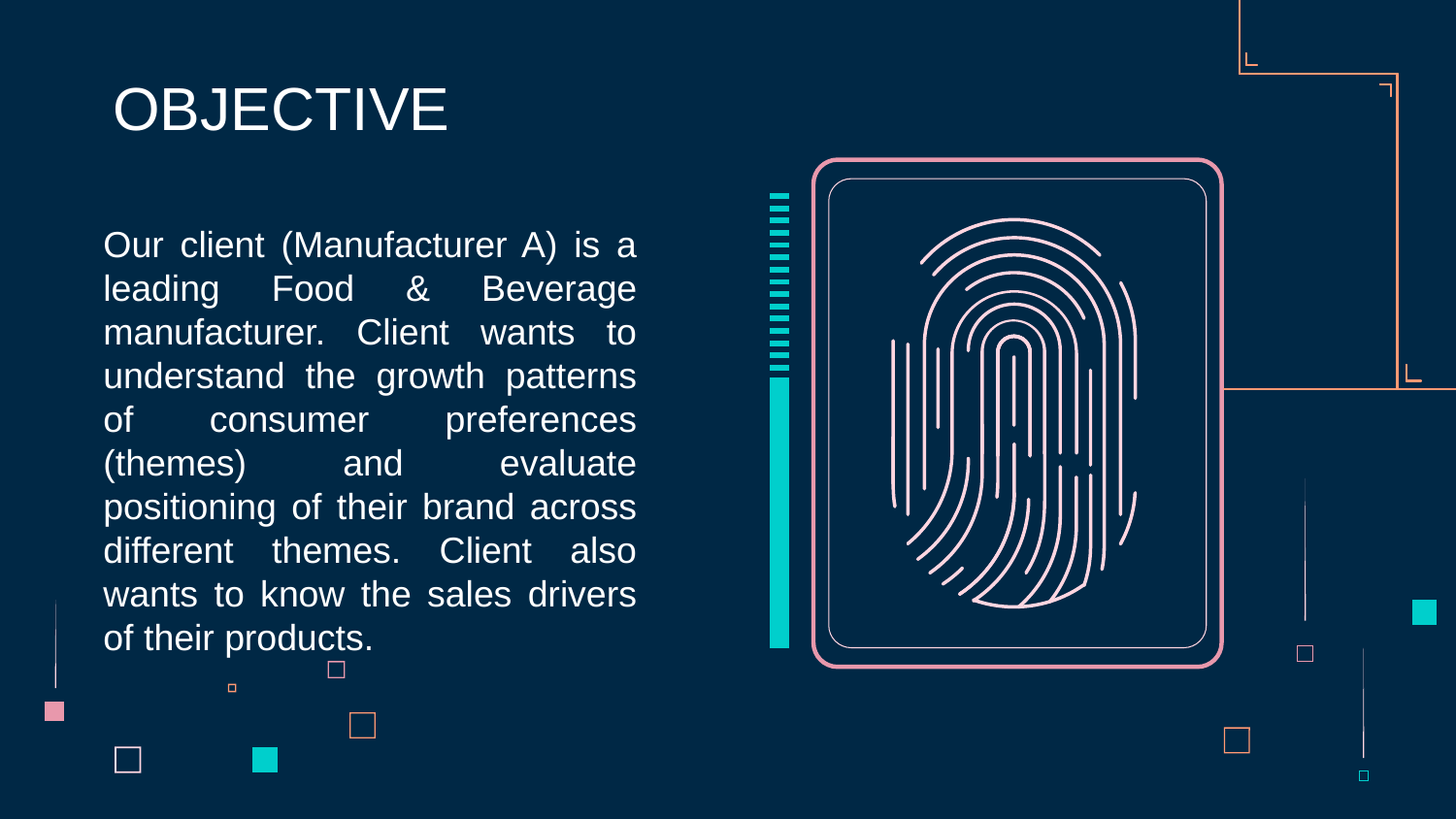

# OBJECTIVE

Our client (Manufacturer A) is a leading Food & Beverage manufacturer. Client wants to understand the growth patterns of consumer preferences (themes) and evaluate positioning of their brand across different themes. Client also wants to know the sales drivers of their products.